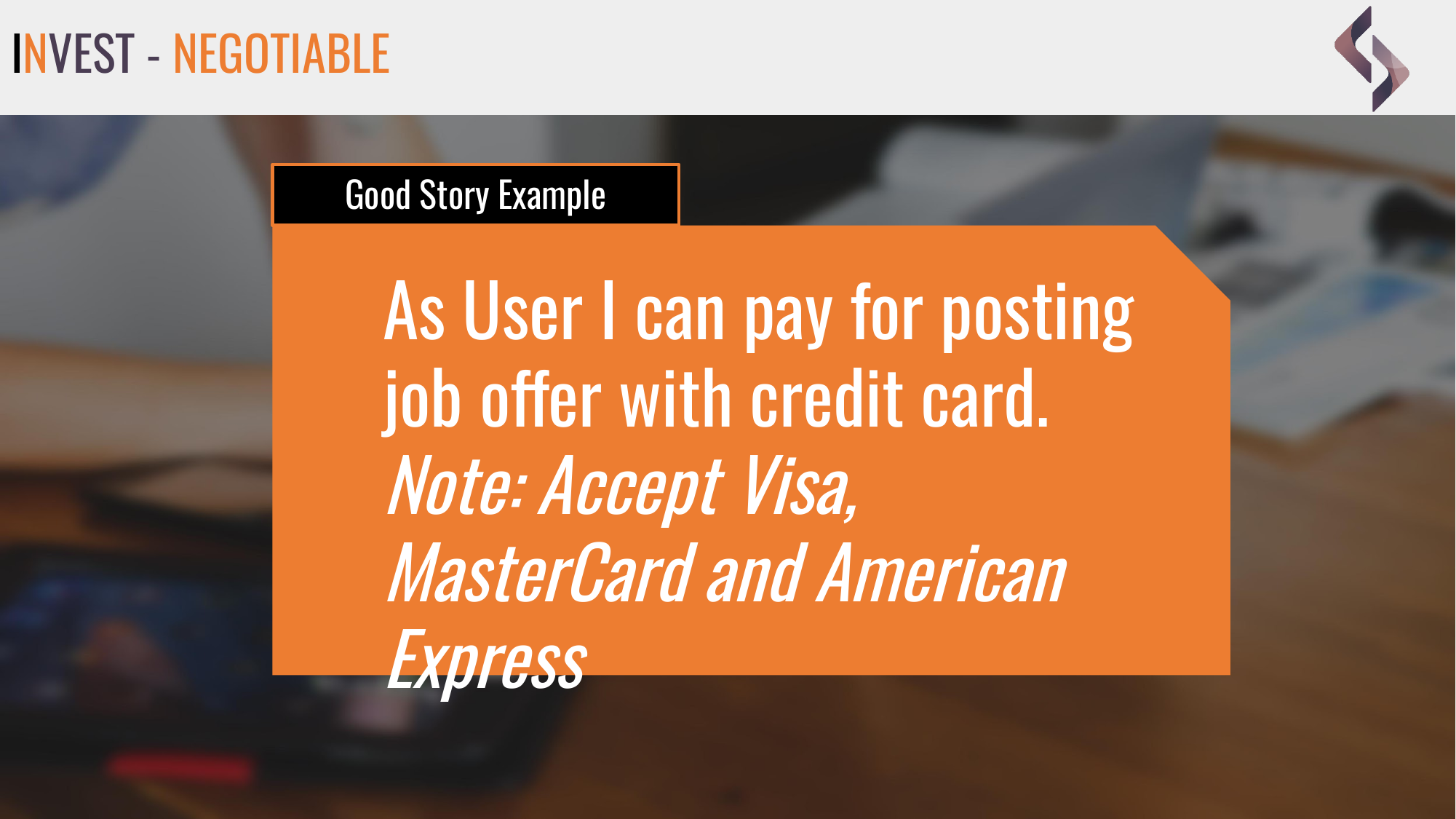

# INVEST - NEGOTIABLE
Good Story Example

As User I can pay for posting job offer with credit card.
Note: Accept Visa, MasterCard and American Express